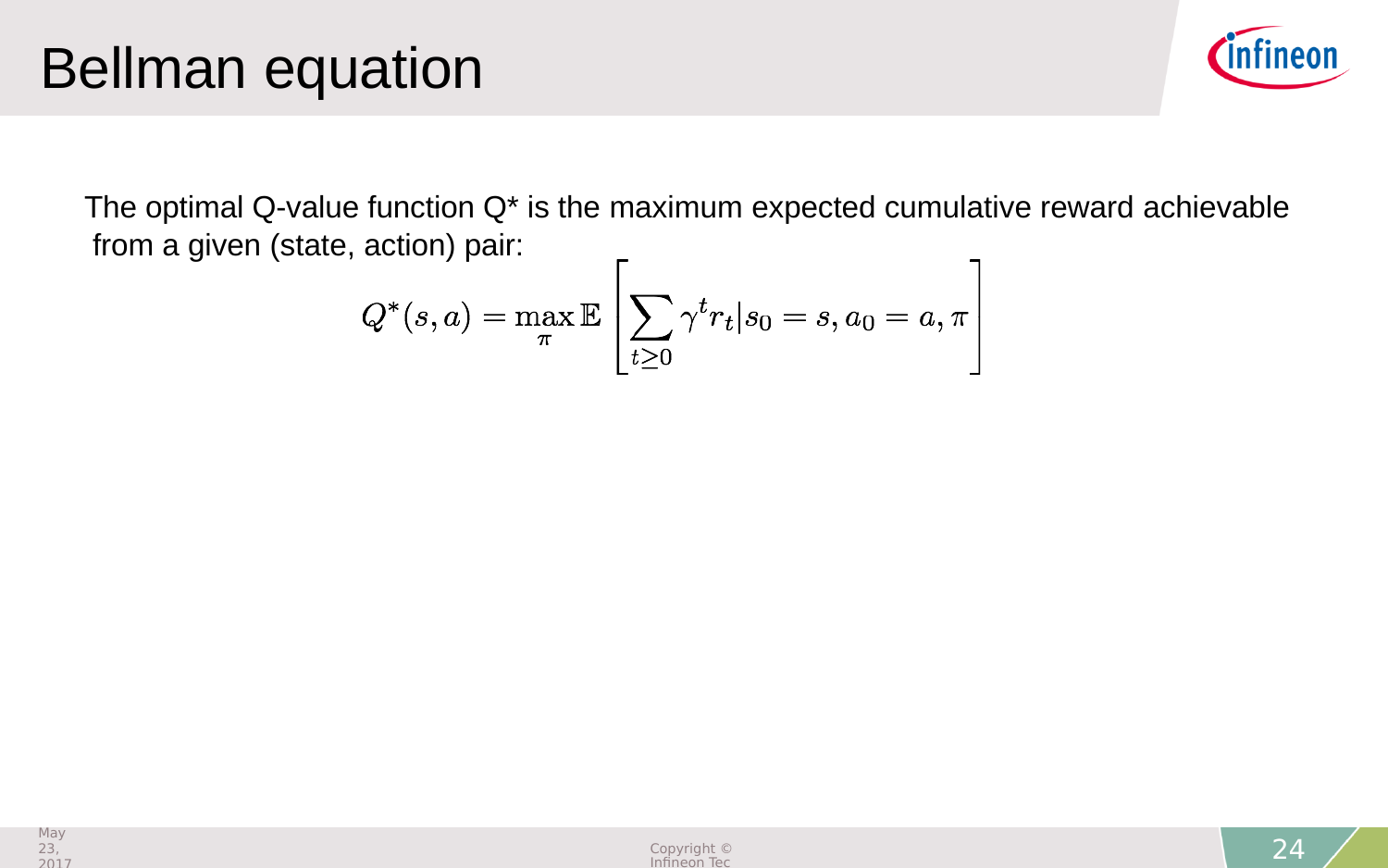

Bellman equation
The optimal Q-value function Q* is the maximum expected cumulative reward achievable  from a given (state, action) pair:

May 23, 2017
Copyright © Infineon Technologies AG 2018. All rights reserved.
24